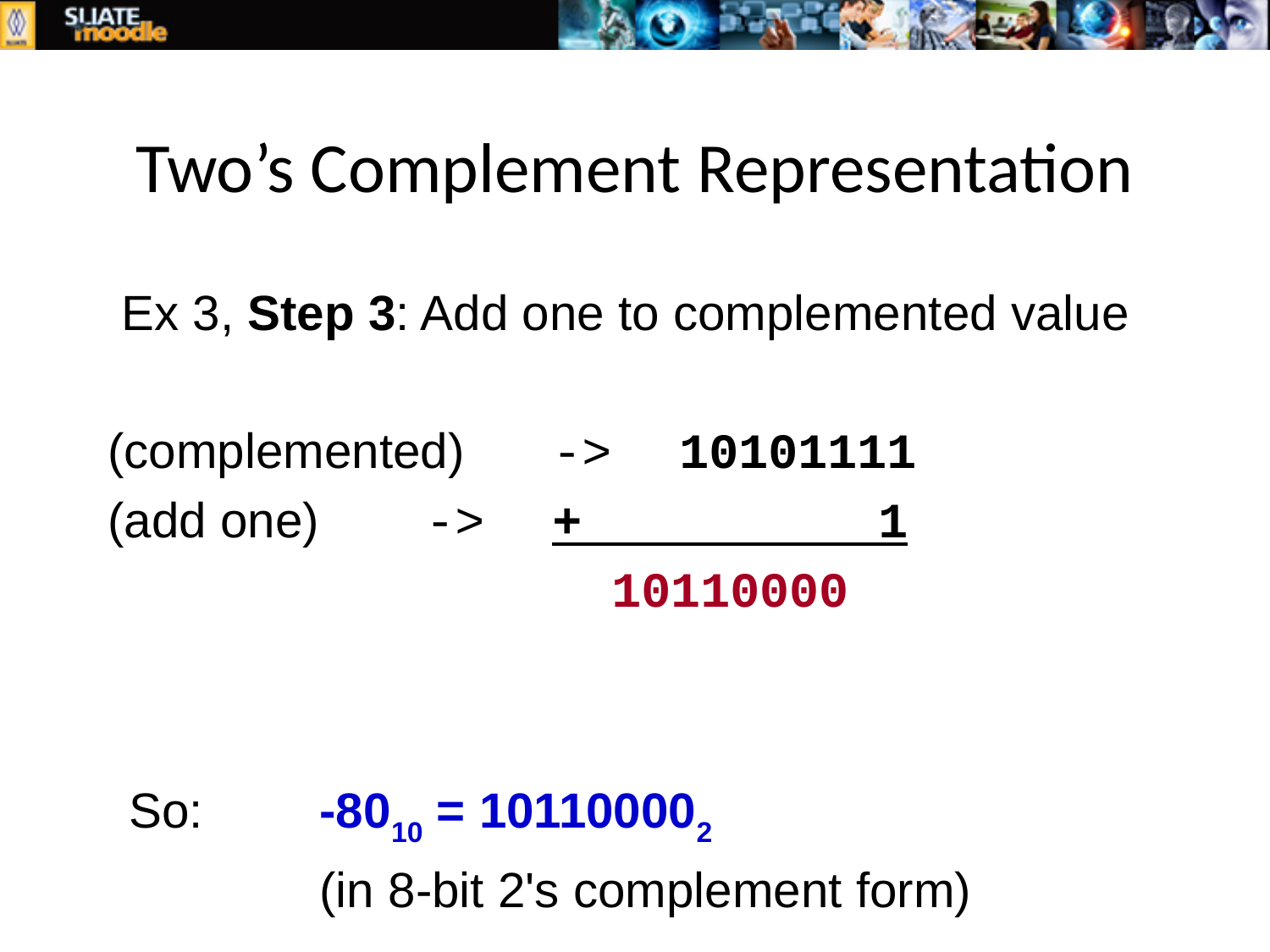

# Two’s Complement Representation
 Ex 3, Step 3: Add one to complemented value

(complemented)	->	10101111
(add one)	->	+          1
	                                10110000
So:	-8010 = 101100002
		(in 8-bit 2's complement form)